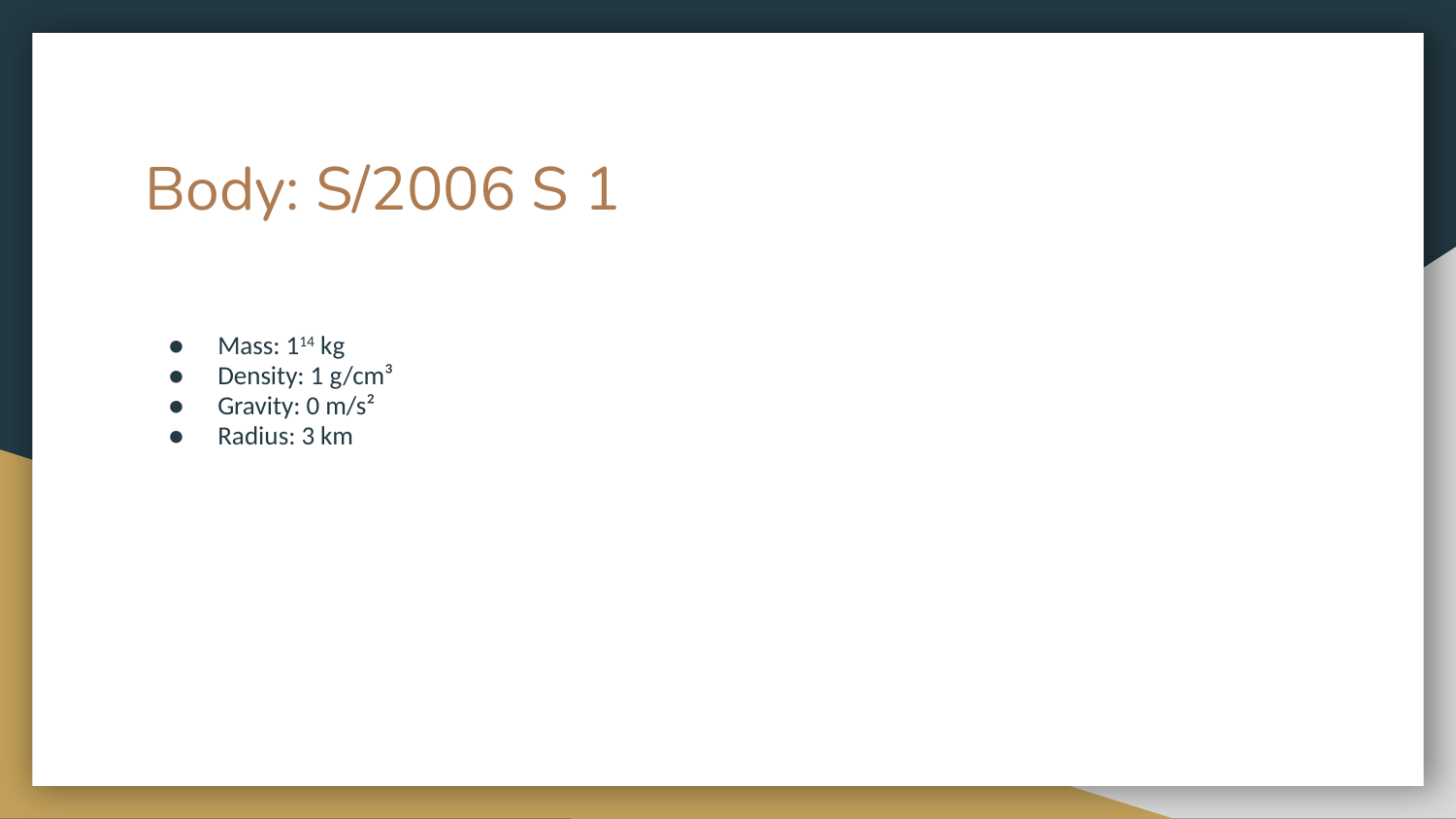

# Body: S/2006 S 1
Mass: 114 kg
Density: 1 g/cm³
Gravity: 0 m/s²
Radius: 3 km